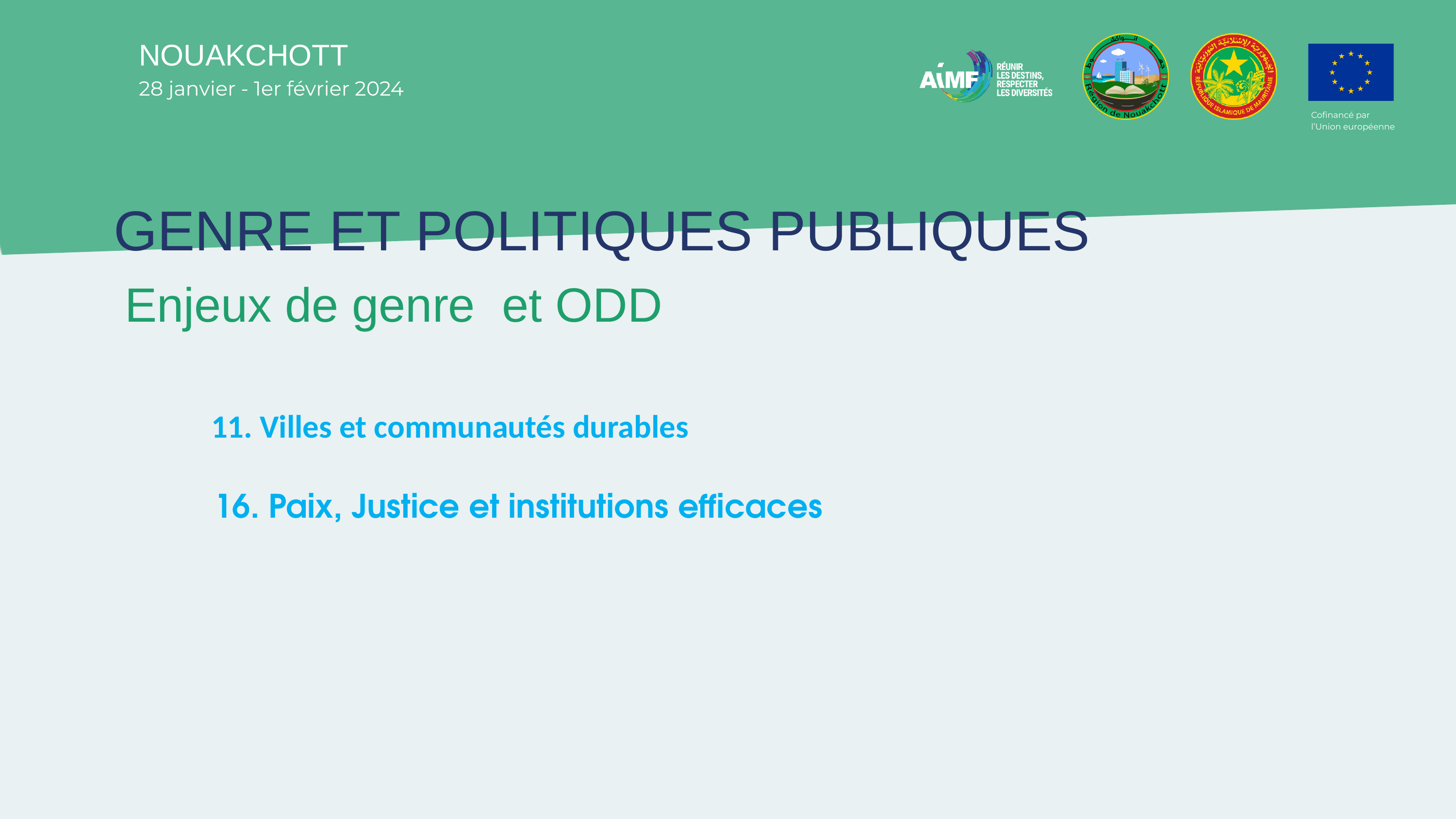

NOUAKCHOTT
28 janvier - 1er février 2024

Cofinancé par l’Union européenne
GENRE ET POLITIQUES PUBLIQUES
 Enjeux de genre  et ODD

11. Villes et communautés durables
16. Paix, Justice et institutions efficaces